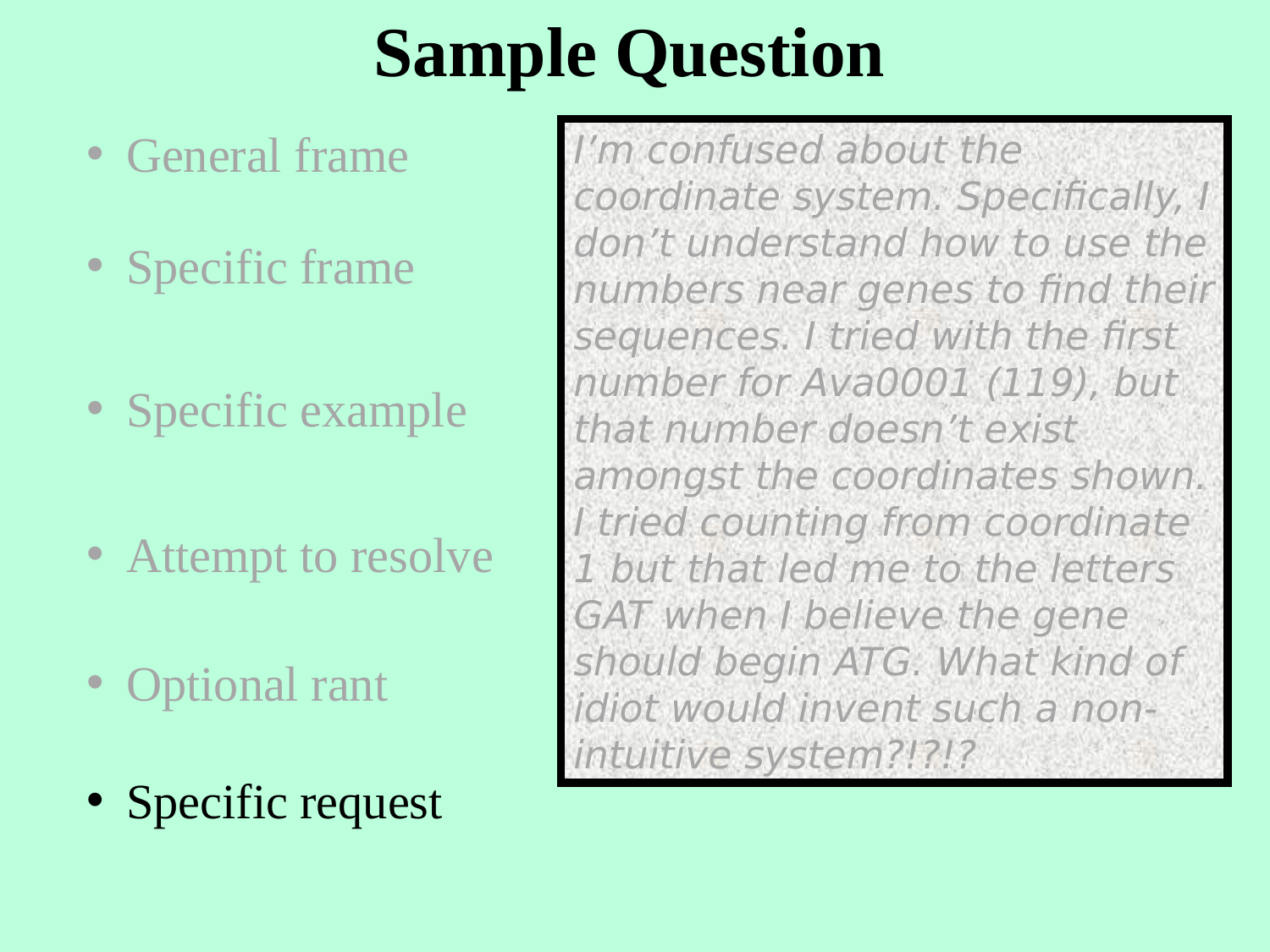

Sample Question
General frame
I’m confused about the coordinate system. Specifically, I don’t understand how to use the numbers near genes to find their sequences. I tried with the first number for Ava0001 (119), but that number doesn’t exist amongst the coordinates shown. I tried counting from coordinate 1 but that led me to the letters GAT when I believe the gene should begin ATG. What kind of idiot would invent such a non-intuitive system?!?!?
Specific frame
Specific example
Attempt to resolve
Optional rant
Specific request